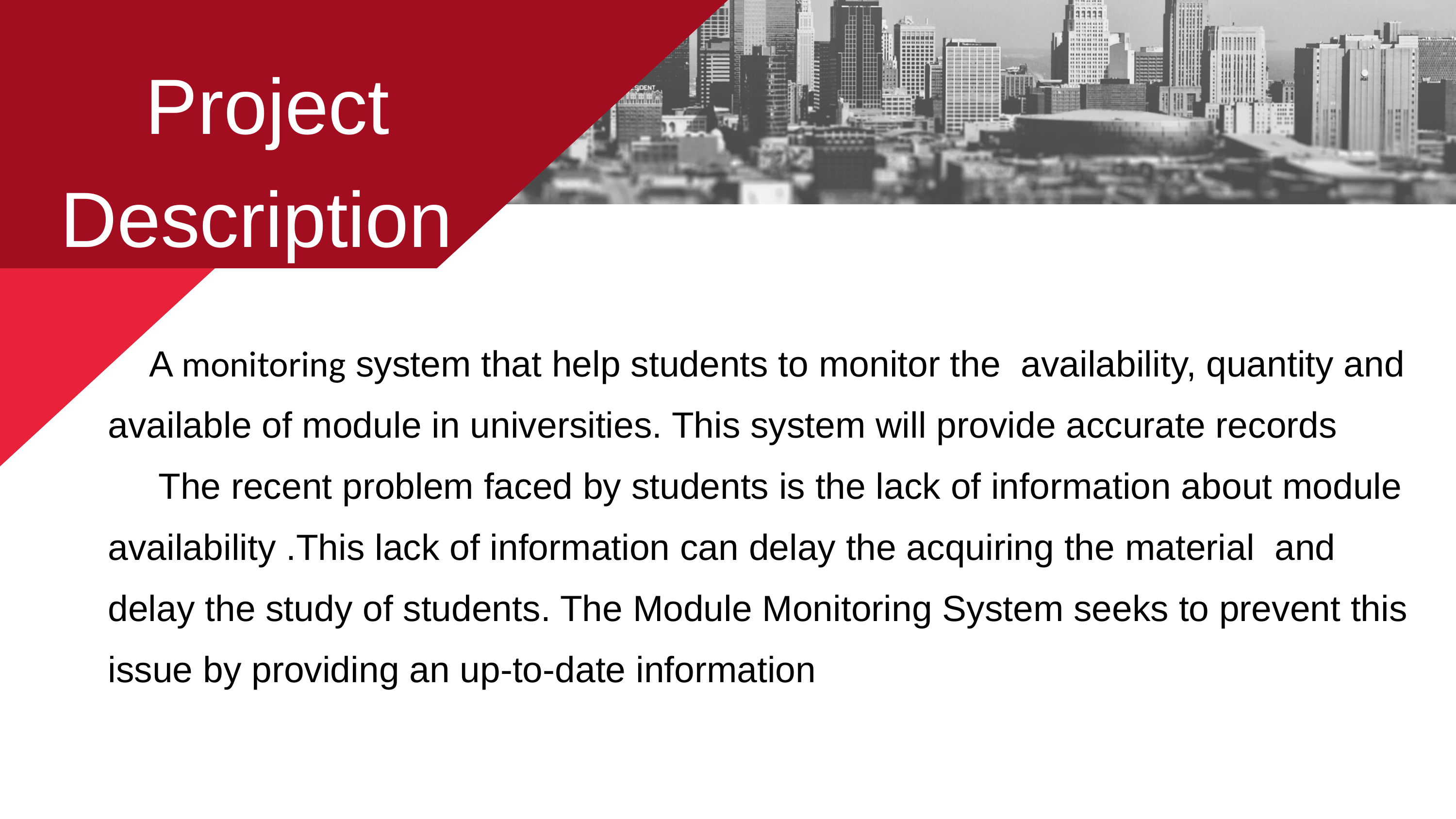

Project Description
     A monitoring system that help students to monitor the  availability, quantity and available of module in universities. This system will provide accurate records
     The recent problem faced by students is the lack of information about module availability .This lack of information can delay the acquiring the material  and delay the study of students. The Module Monitoring System seeks to prevent this issue by providing an up-to-date information